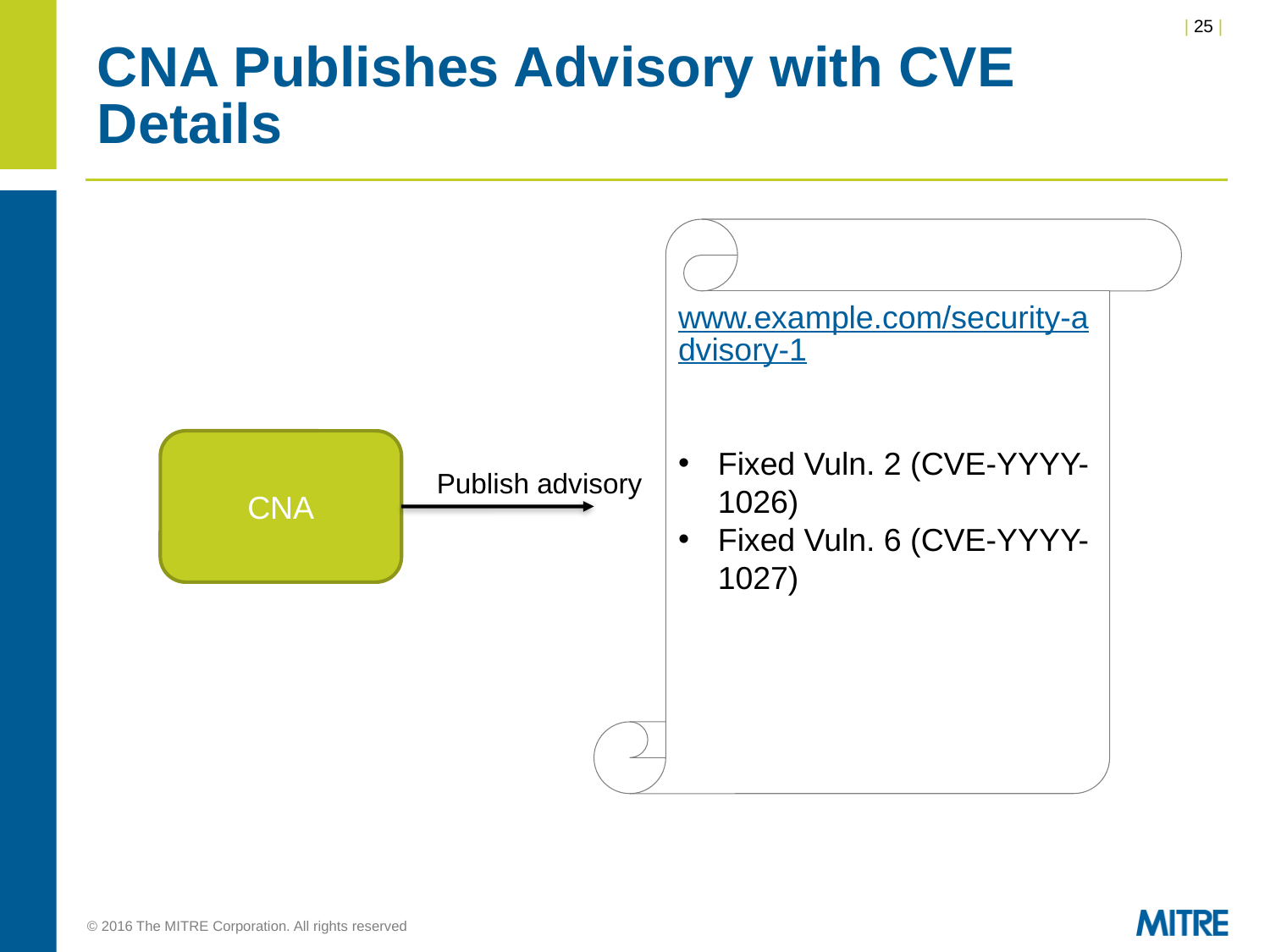

# CNA Publishes Advisory with CVE Details
www.example.com/security-advisory-1

Fixed Vuln. 2 (CVE-YYYY-1026)
Fixed Vuln. 6 (CVE-YYYY-1027)
CNA
Publish advisory